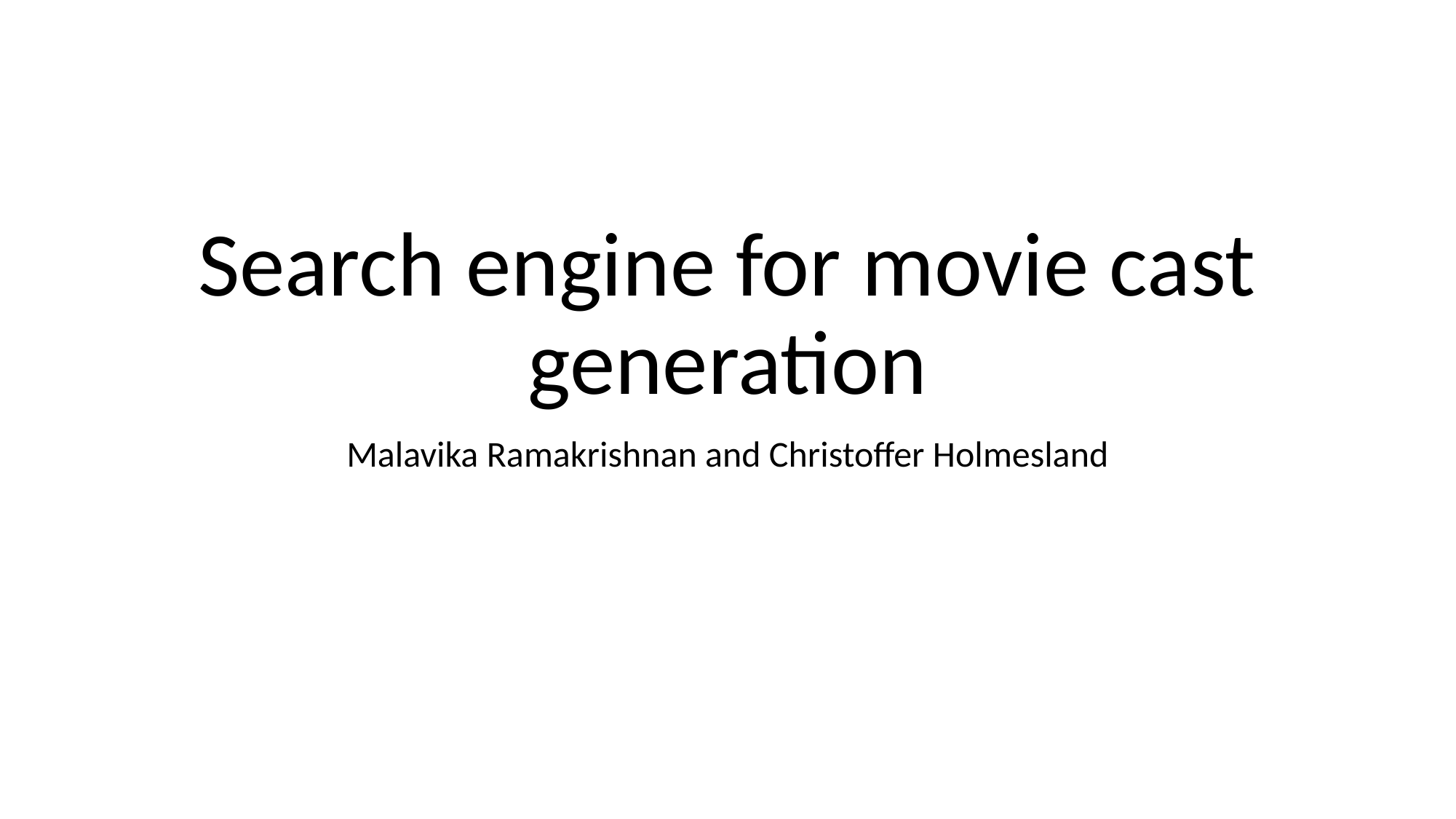

# Search engine for movie cast generation
Malavika Ramakrishnan and Christoffer Holmesland